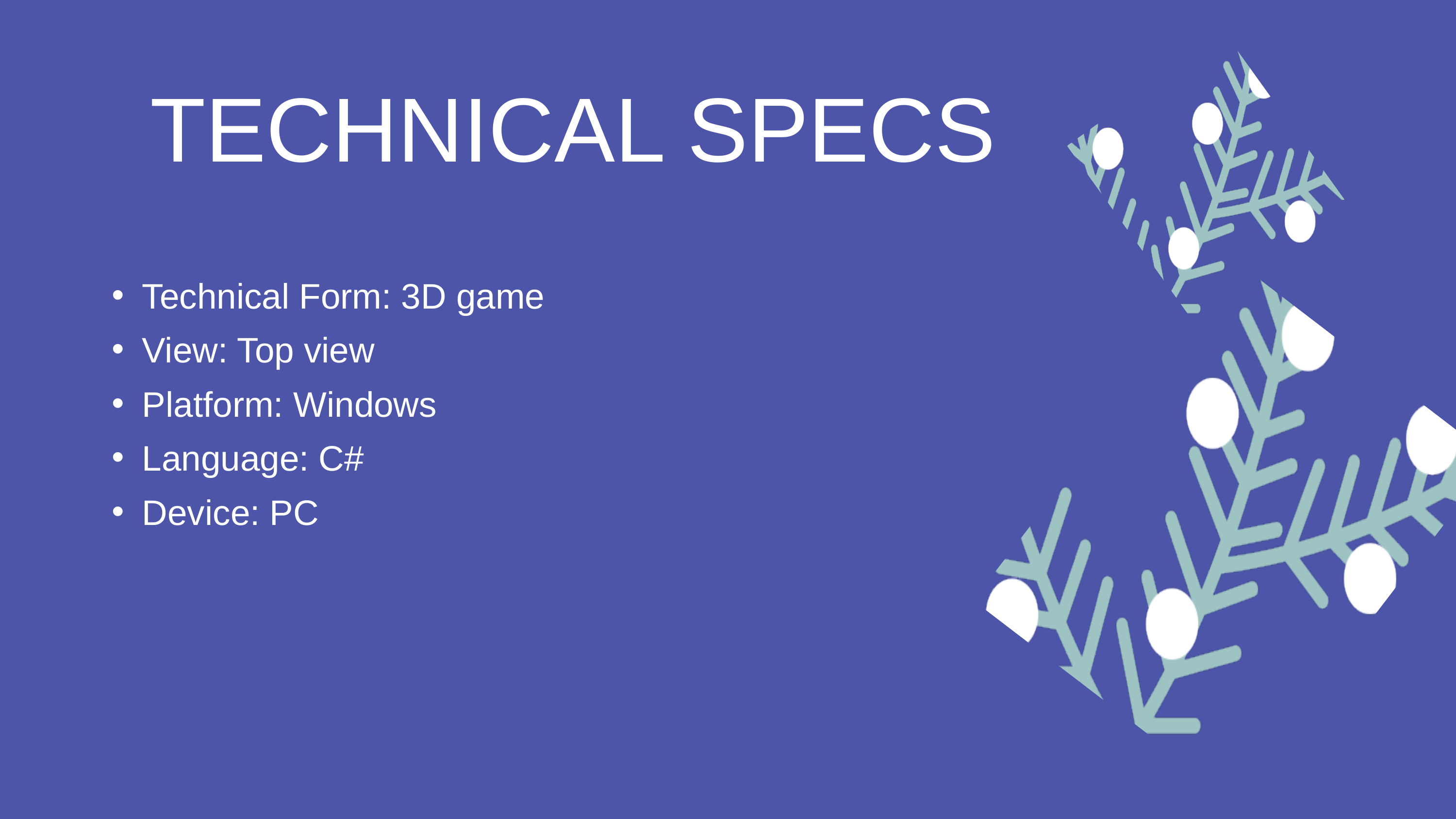

TECHNICAL SPECS

Technical Form: 3D game
View: Top view
Platform: Windows
Language: C#
Device: PC